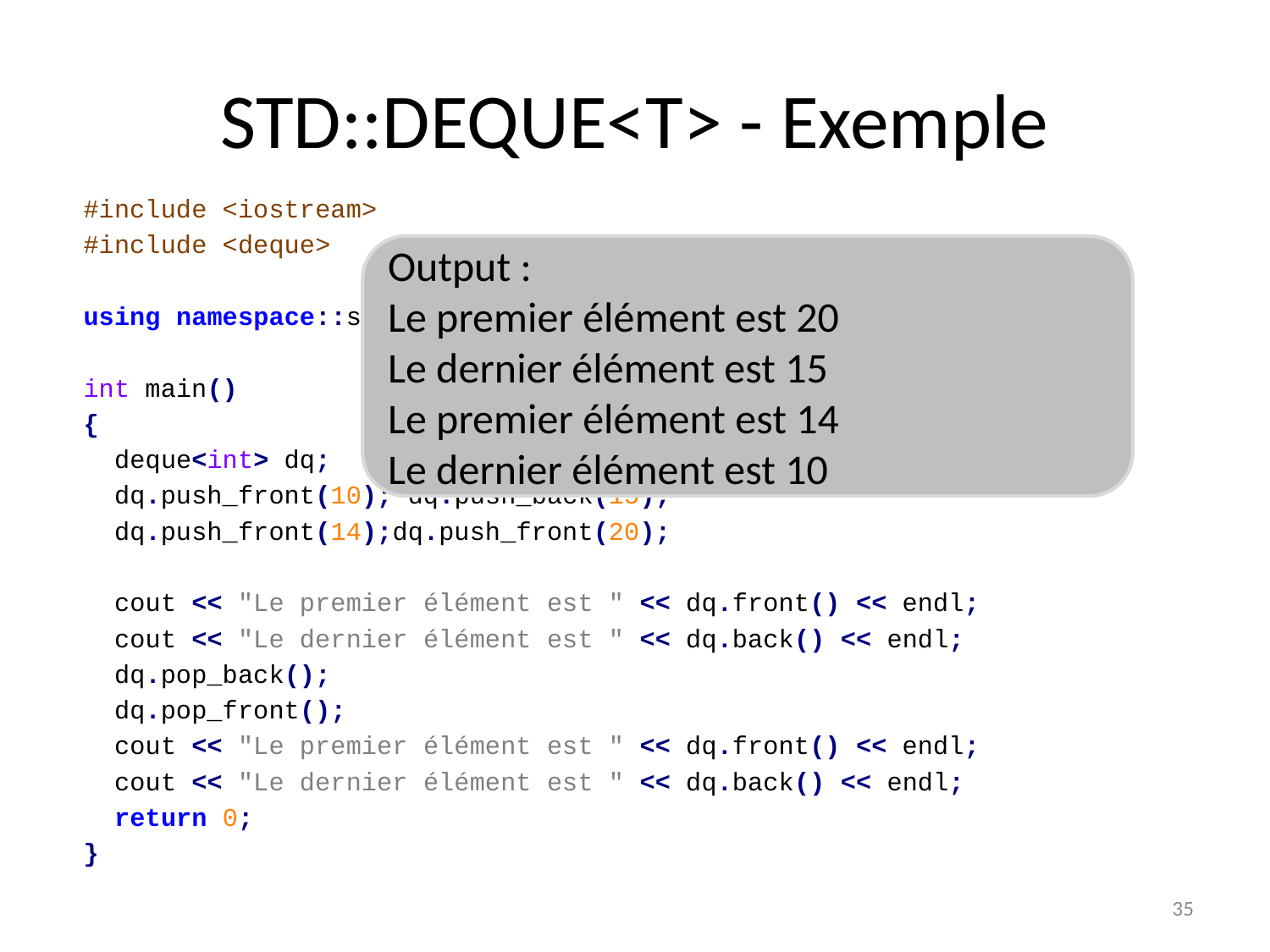

# STD::DEQUE<T> - Exemple
#include <iostream>
#include <deque>

using namespace::std;

int main()
{
  deque<int> dq;
  dq.push_front(10); dq.push_back(15);
  dq.push_front(14);dq.push_front(20);

  cout << "Le premier élément est " << dq.front() << endl;
  cout << "Le dernier élément est " << dq.back() << endl;
  dq.pop_back();
  dq.pop_front();
  cout << "Le premier élément est " << dq.front() << endl;
  cout << "Le dernier élément est " << dq.back() << endl;
  return 0;
}

Output :
Le premier élément est 20
Le dernier élément est 15
Le premier élément est 14
Le dernier élément est 10
35